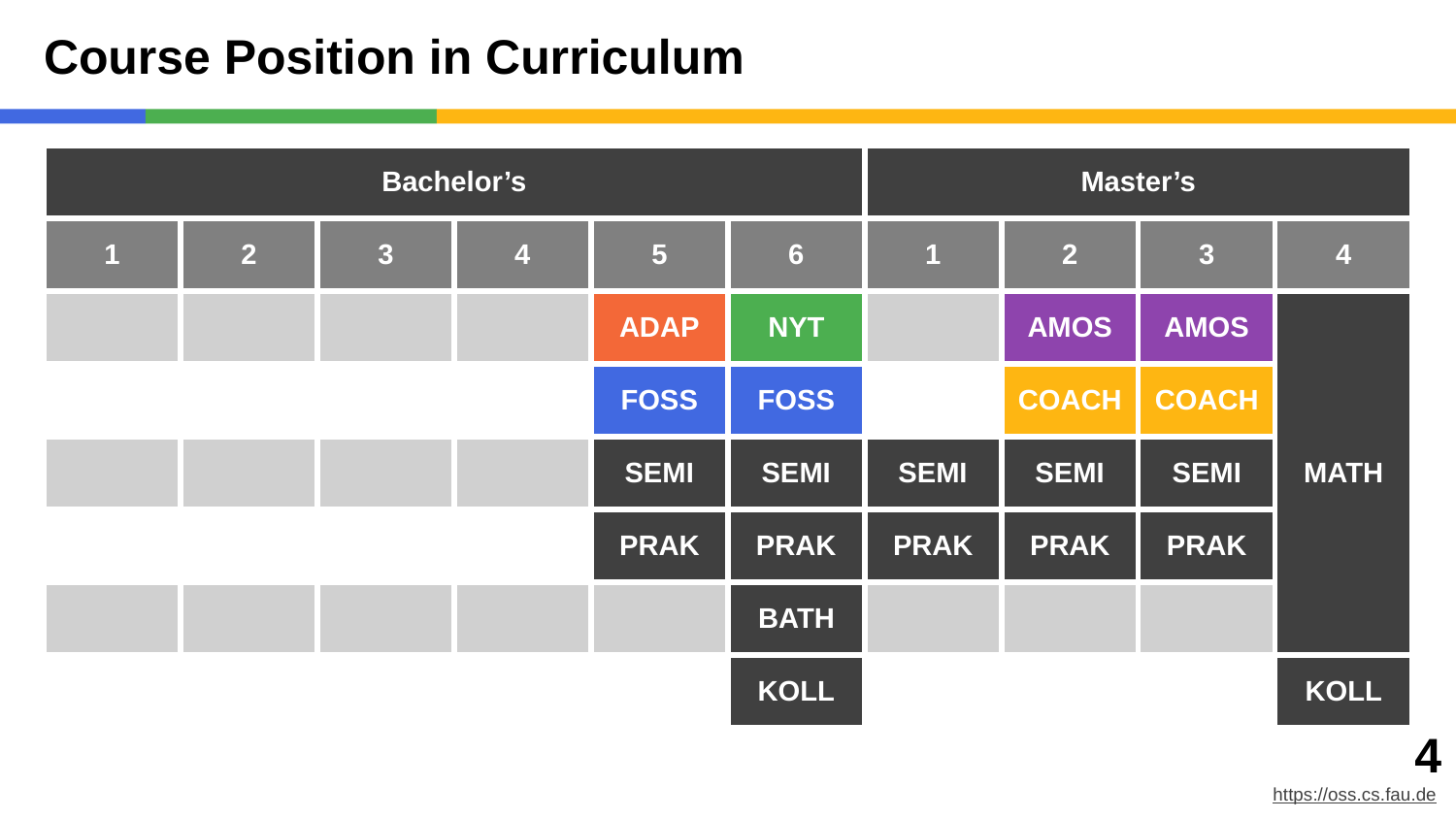

# Course Position in Curriculum
| Bachelor’s |  |  |  |  |  | Master’s |  |  |  |
| --- | --- | --- | --- | --- | --- | --- | --- | --- | --- |
| 1 | 2 | 3 | 4 | 5 | 6 | 1 | 2 | 3 | 4 |
|  |  |  |  | ADAP | NYT |  | AMOS | AMOS | MATH |
|  |  |  |  | FOSS | FOSS |  | COACH | COACH |  |
|  |  |  |  | SEMI | SEMI | SEMI | SEMI | SEMI |  |
|  |  |  |  | PRAK | PRAK | PRAK | PRAK | PRAK |  |
|  |  |  |  |  | BATH |  |  |  |  |
|  |  |  |  |  | KOLL |  |  |  | KOLL |
4
https://oss.cs.fau.de